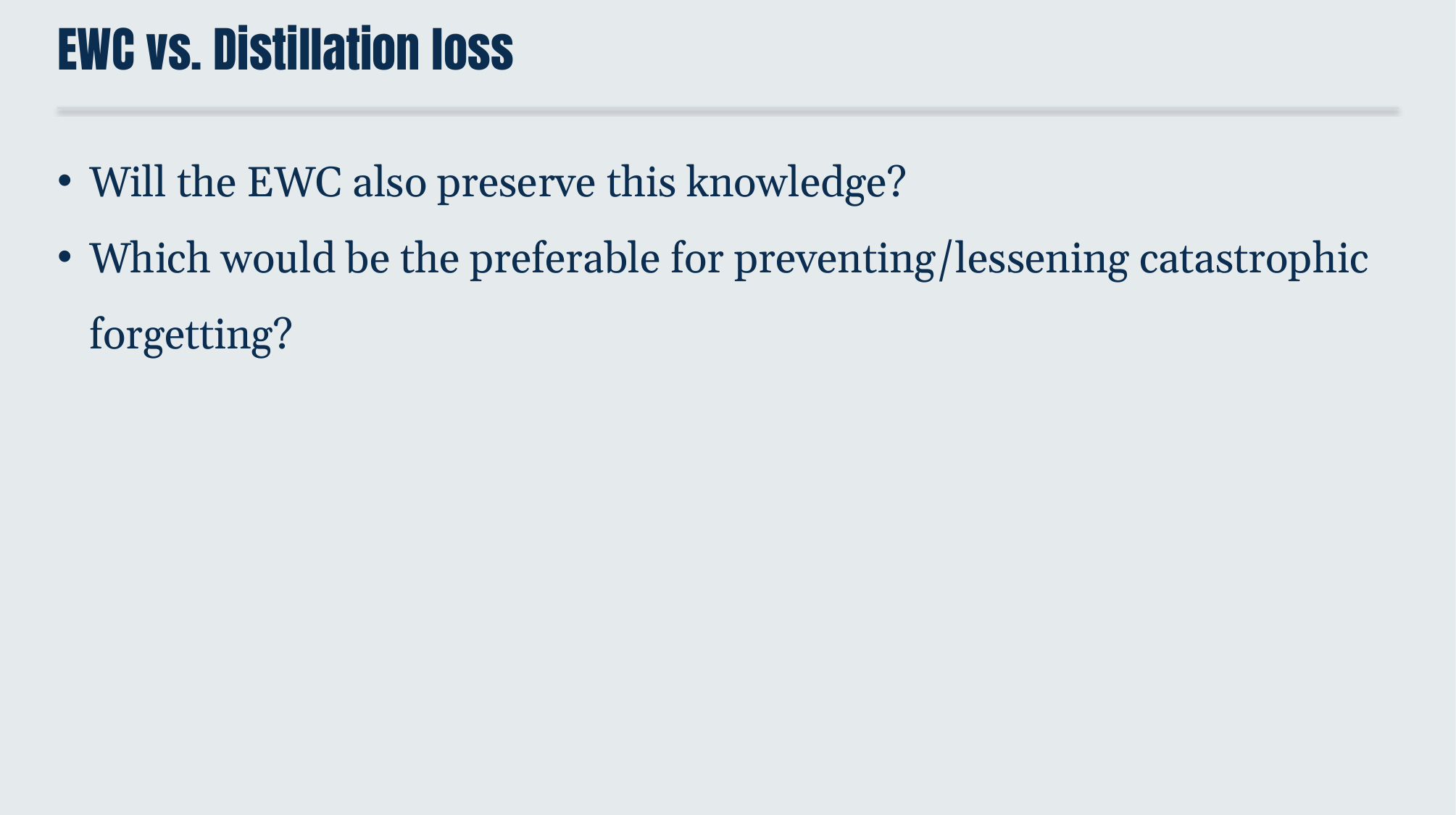

# EWC vs. Distillation loss
Will the EWC also preserve this knowledge?
Which would be the preferable for preventing/lessening catastrophic forgetting?